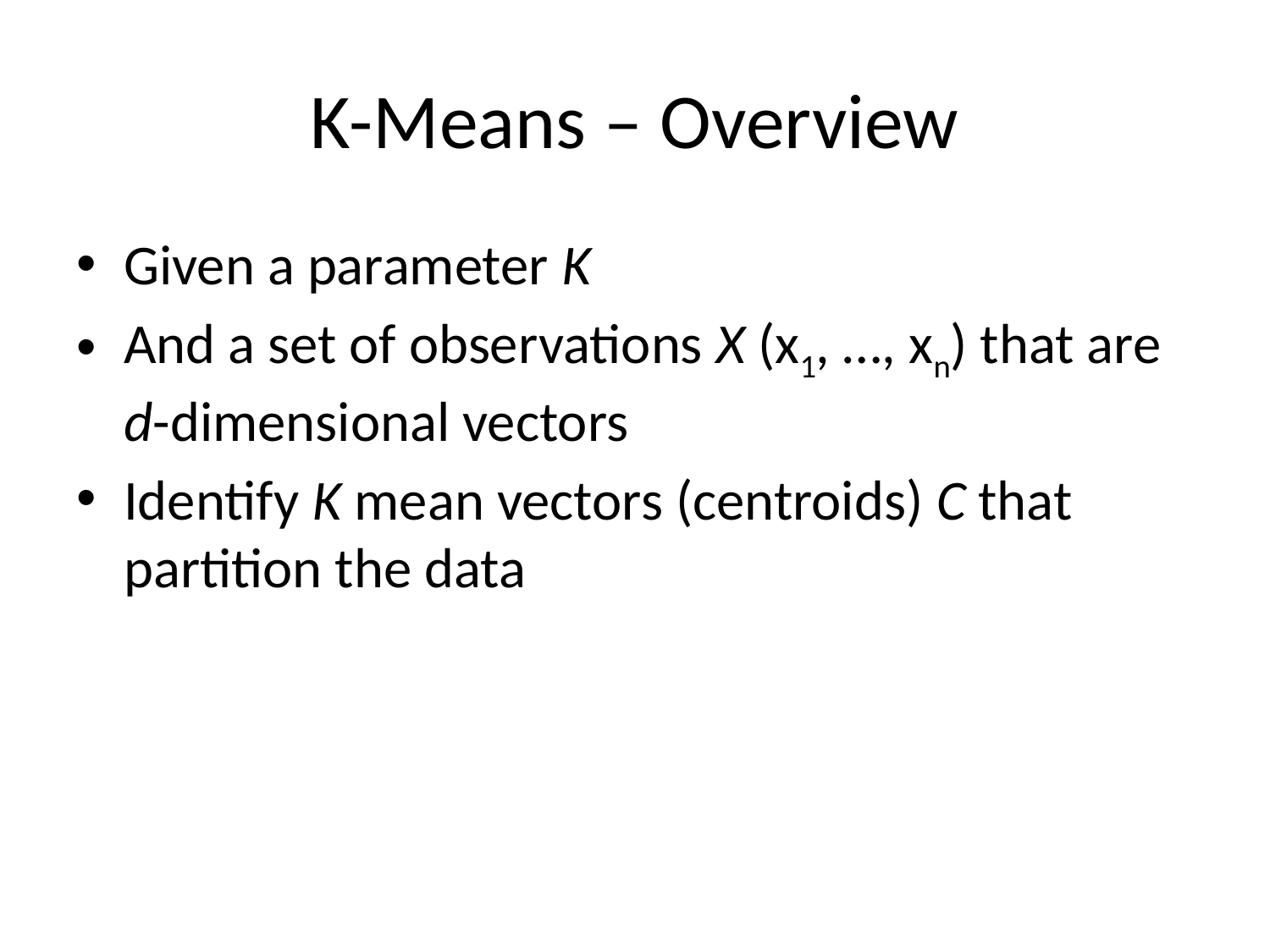

# K-Means – Overview
Given a parameter K
And a set of observations X (x1, …, xn) that are d-dimensional vectors
Identify K mean vectors (centroids) C that partition the data